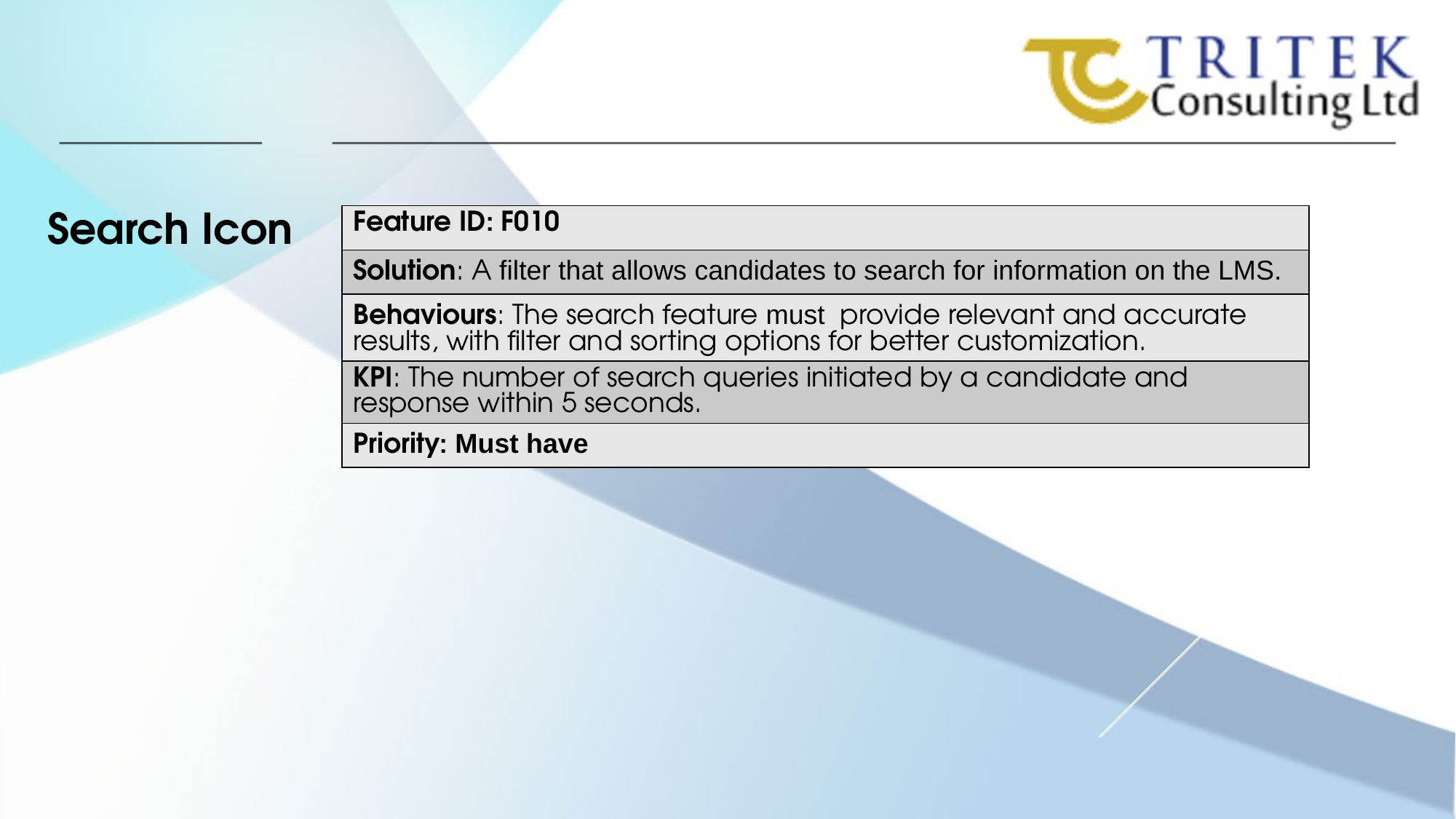

Search Icon
| Feature ID: F010 |
| --- |
| Solution: A filter that allows candidates to search for information on the LMS. |
| Behaviours: The search feature must provide relevant and accurate results, with filter and sorting options for better customization. |
| KPI: The number of search queries initiated by a candidate and response within 5 seconds. |
| Priority: Must have |